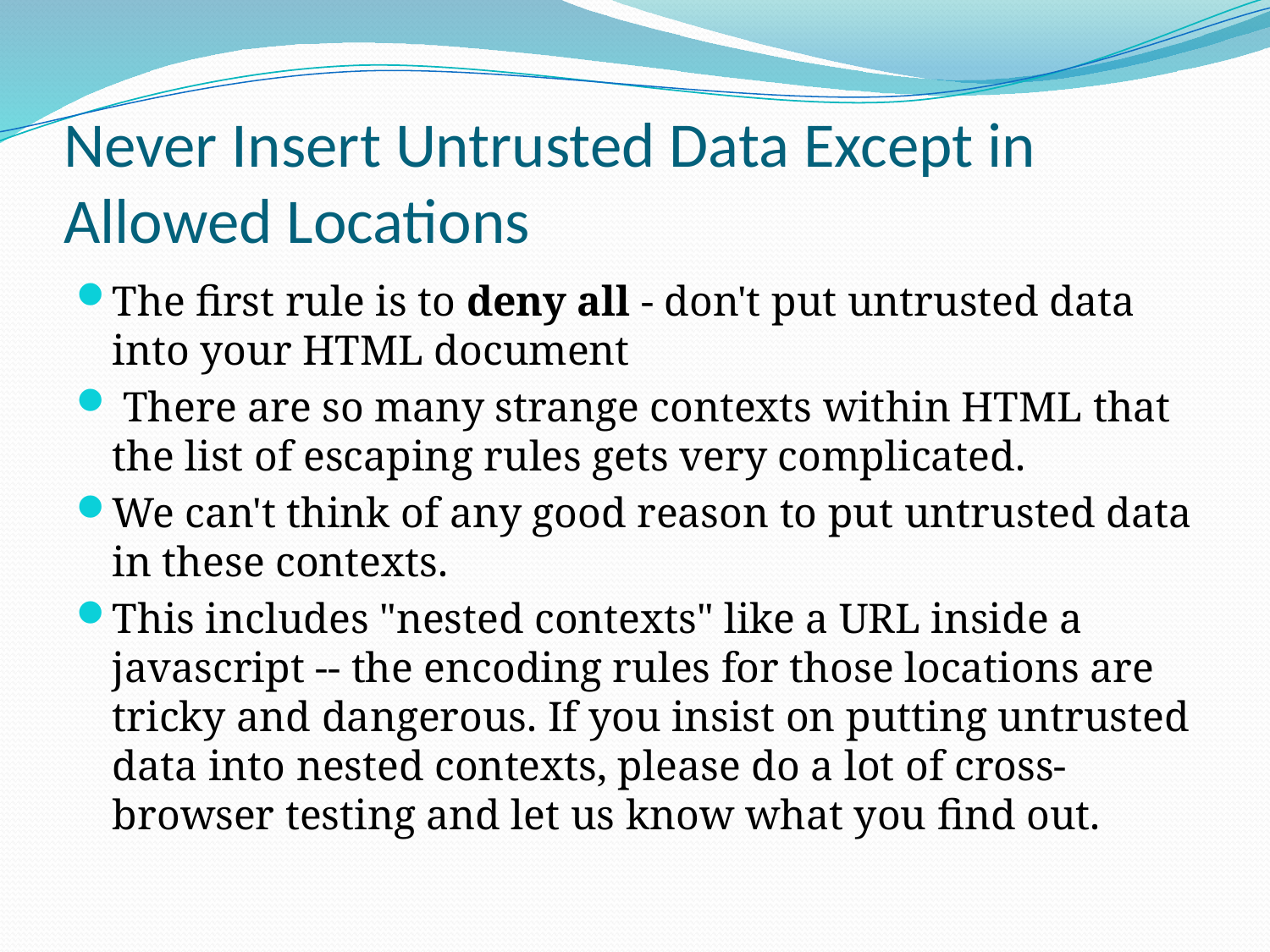

# Never Insert Untrusted Data Except in Allowed Locations
The first rule is to deny all - don't put untrusted data into your HTML document
 There are so many strange contexts within HTML that the list of escaping rules gets very complicated.
We can't think of any good reason to put untrusted data in these contexts.
This includes "nested contexts" like a URL inside a javascript -- the encoding rules for those locations are tricky and dangerous. If you insist on putting untrusted data into nested contexts, please do a lot of cross-browser testing and let us know what you find out.